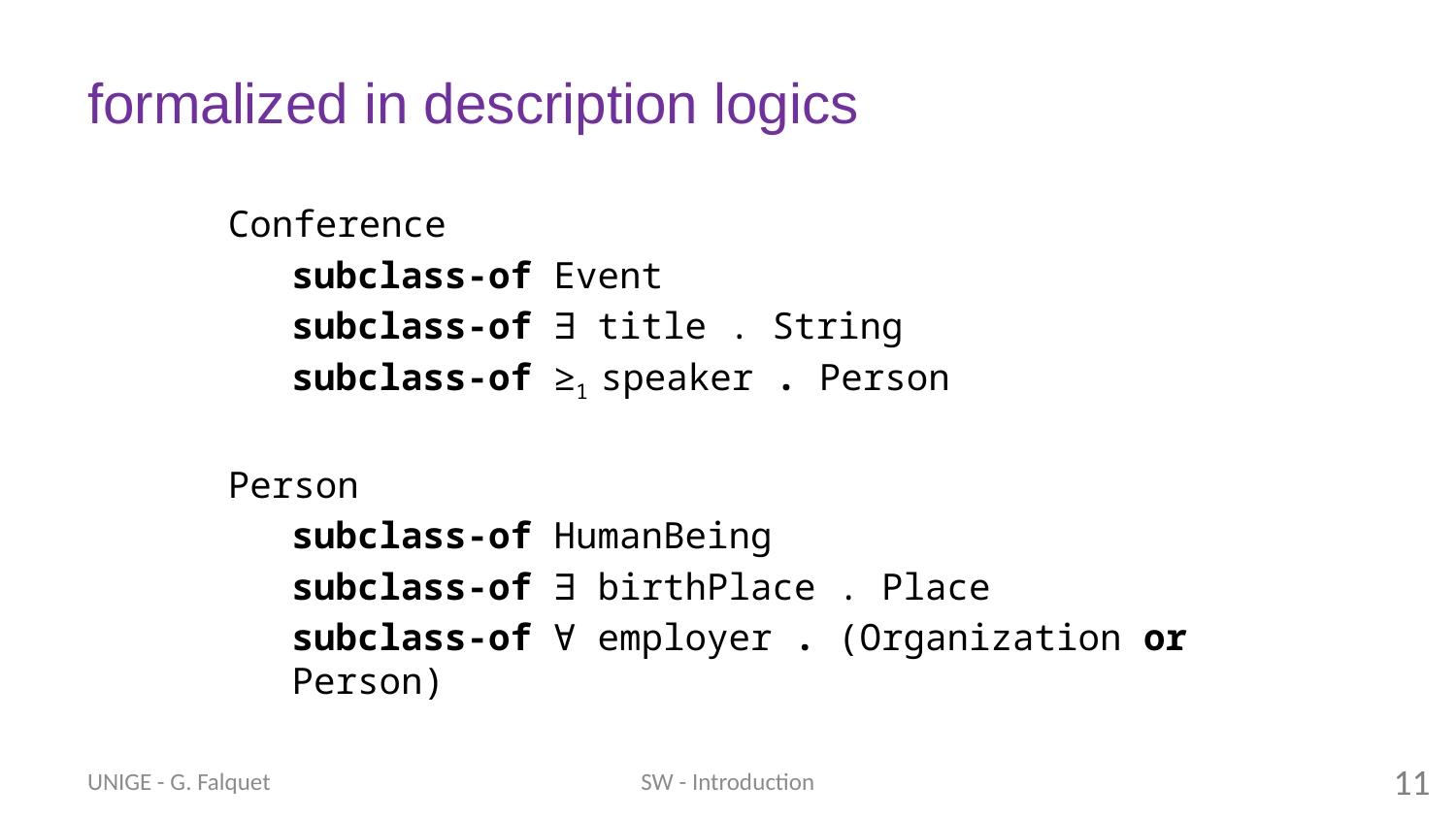

# formalized in description logics
Conference
subclass-of Event
subclass-of ∃ title . String
subclass-of ≥1 speaker . Person

Person
subclass-of HumanBeing
subclass-of ∃ birthPlace . Place
subclass-of ∀ employer . (Organization or Person)

UNIGE - G. Falquet
SW - Introduction
11